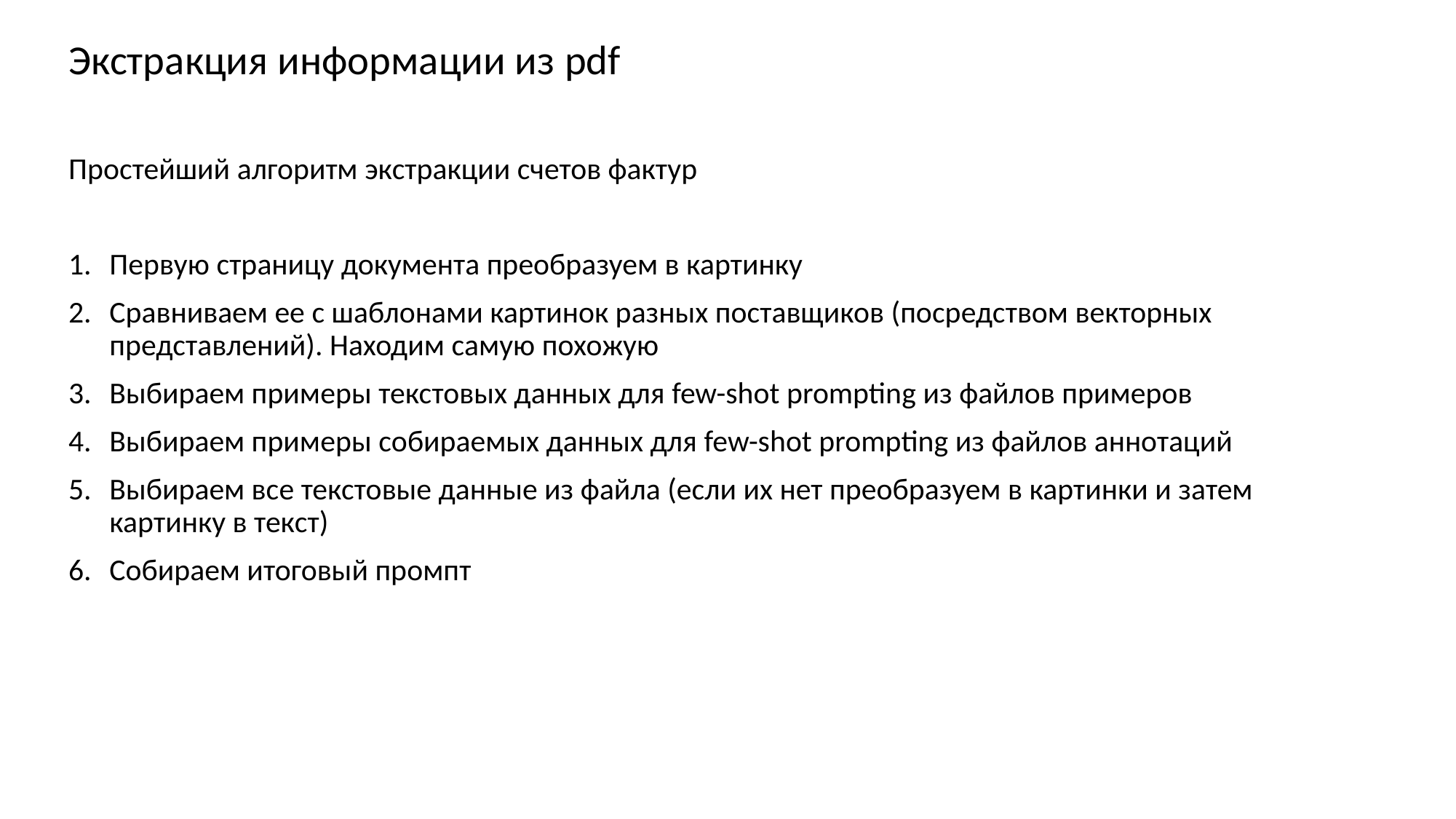

# Экстракция информации из pdf

Простейший алгоритм экстракции счетов фактур

Первую страницу документа преобразуем в картинку
Сравниваем ее с шаблонами картинок разных поставщиков (посредством векторных представлений). Находим самую похожую
Выбираем примеры текстовых данных для few-shot prompting из файлов примеров
Выбираем примеры собираемых данных для few-shot prompting из файлов аннотаций
Выбираем все текстовые данные из файла (если их нет преобразуем в картинки и затем картинку в текст)
Собираем итоговый промпт